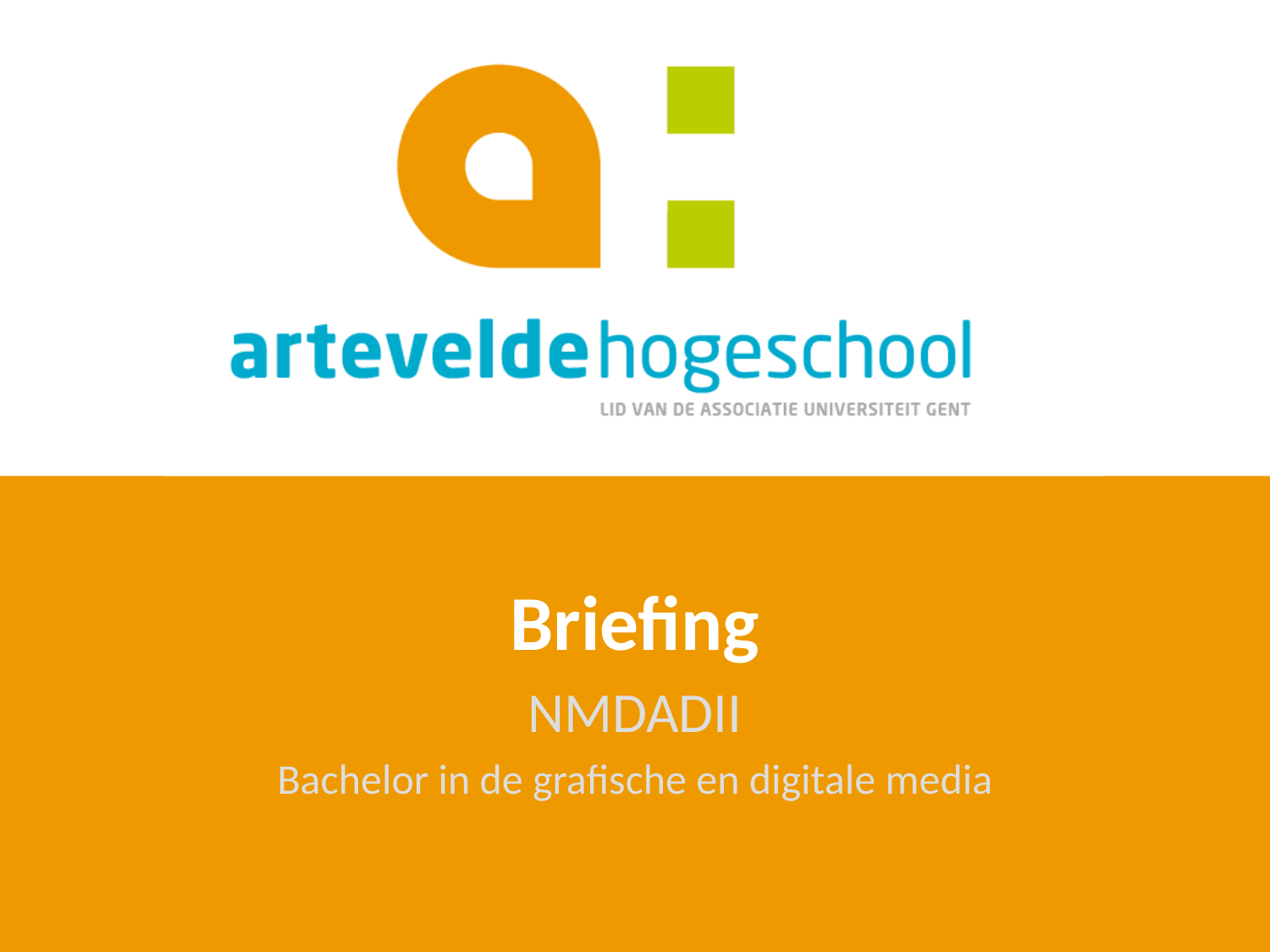

# Briefing
NMDADII
Bachelor in de grafische en digitale media